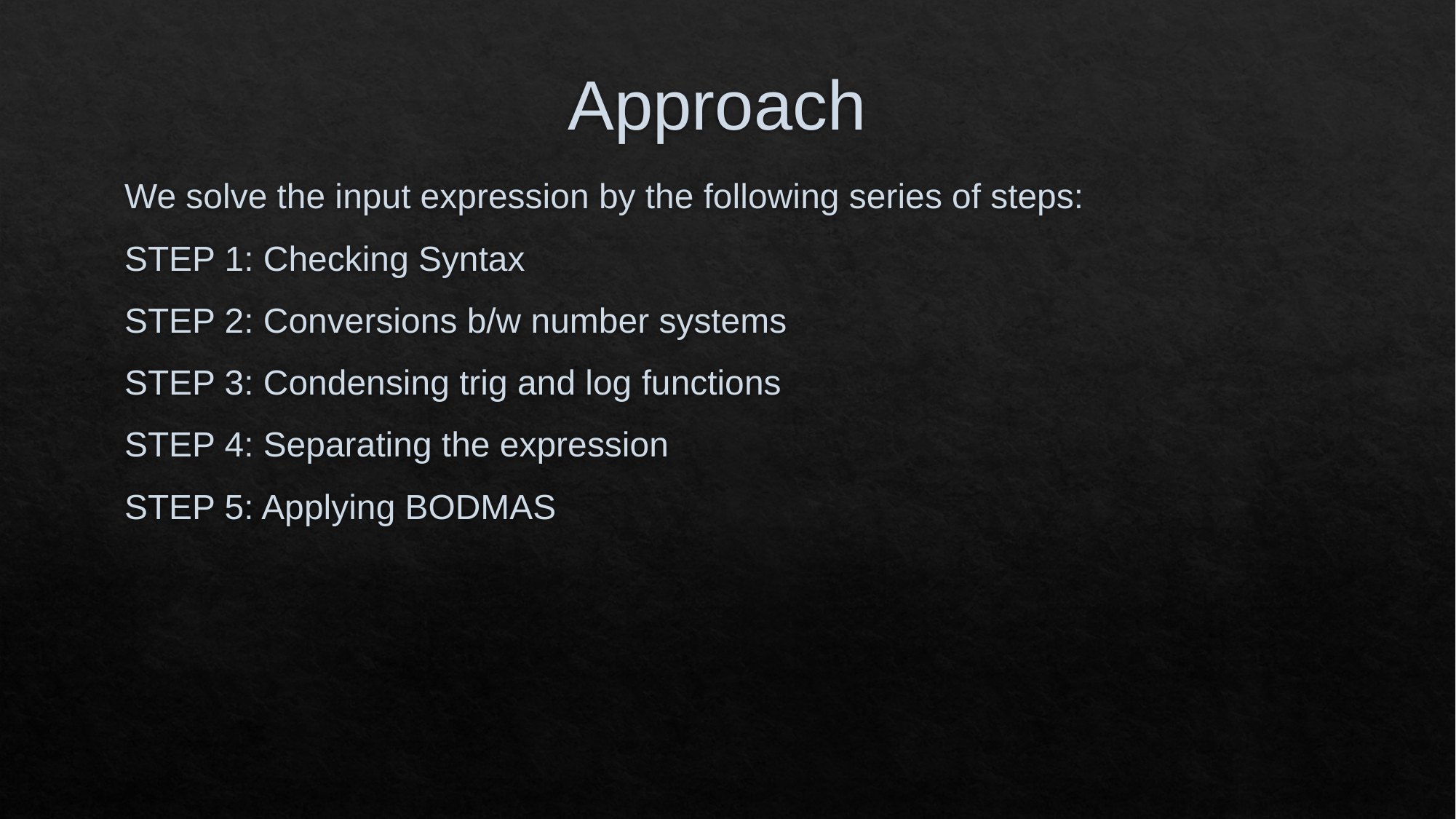

# Approach
We solve the input expression by the following series of steps:
STEP 1: Checking Syntax
STEP 2: Conversions b/w number systems
STEP 3: Condensing trig and log functions
STEP 4: Separating the expression
STEP 5: Applying BODMAS